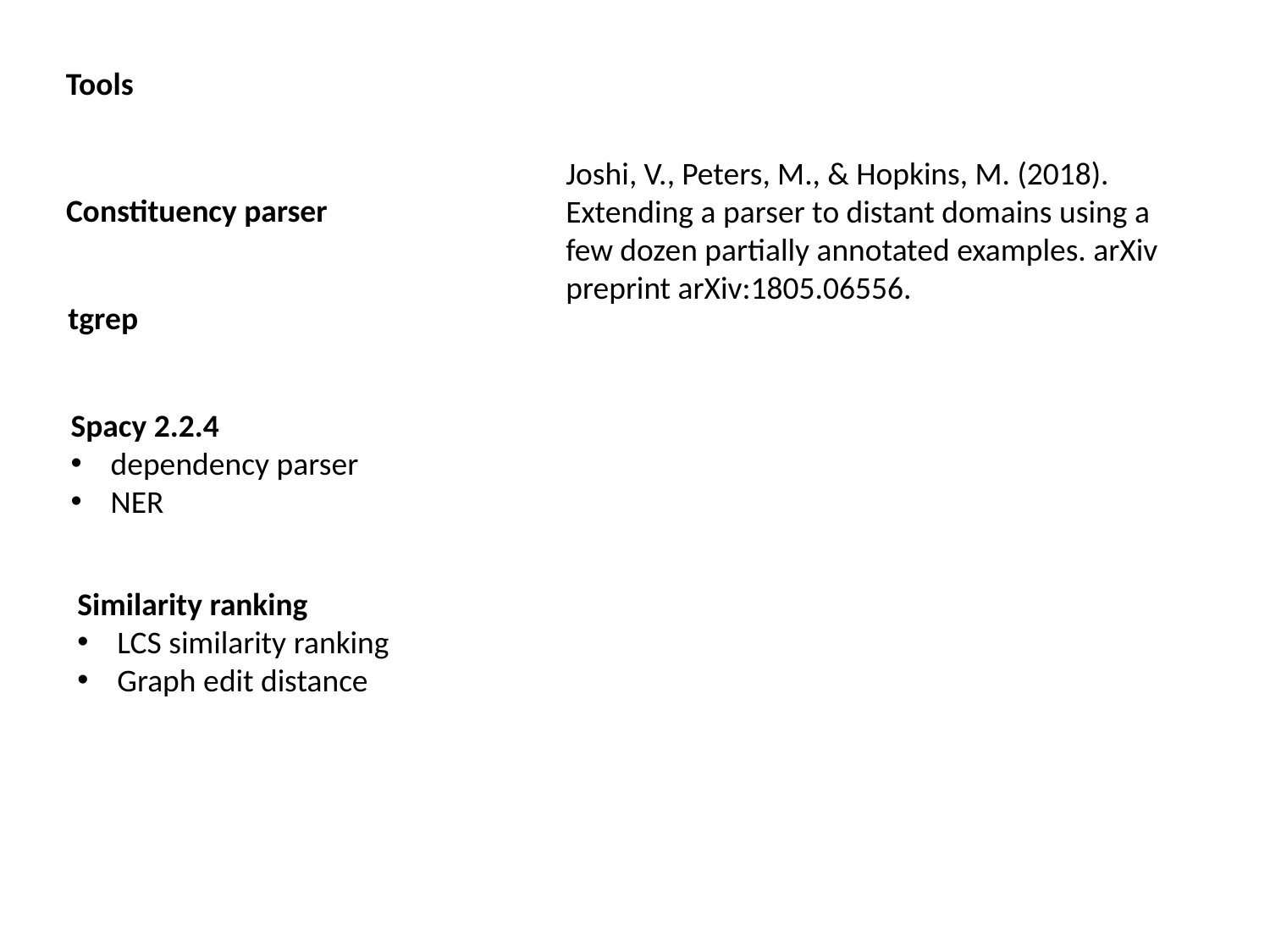

Tools

Joshi, V., Peters, M., & Hopkins, M. (2018). Extending a parser to distant domains using a few dozen partially annotated examples. arXiv preprint arXiv:1805.06556.
Constituency parser
tgrep
Spacy 2.2.4
dependency parser
NER
Similarity ranking
LCS similarity ranking
Graph edit distance